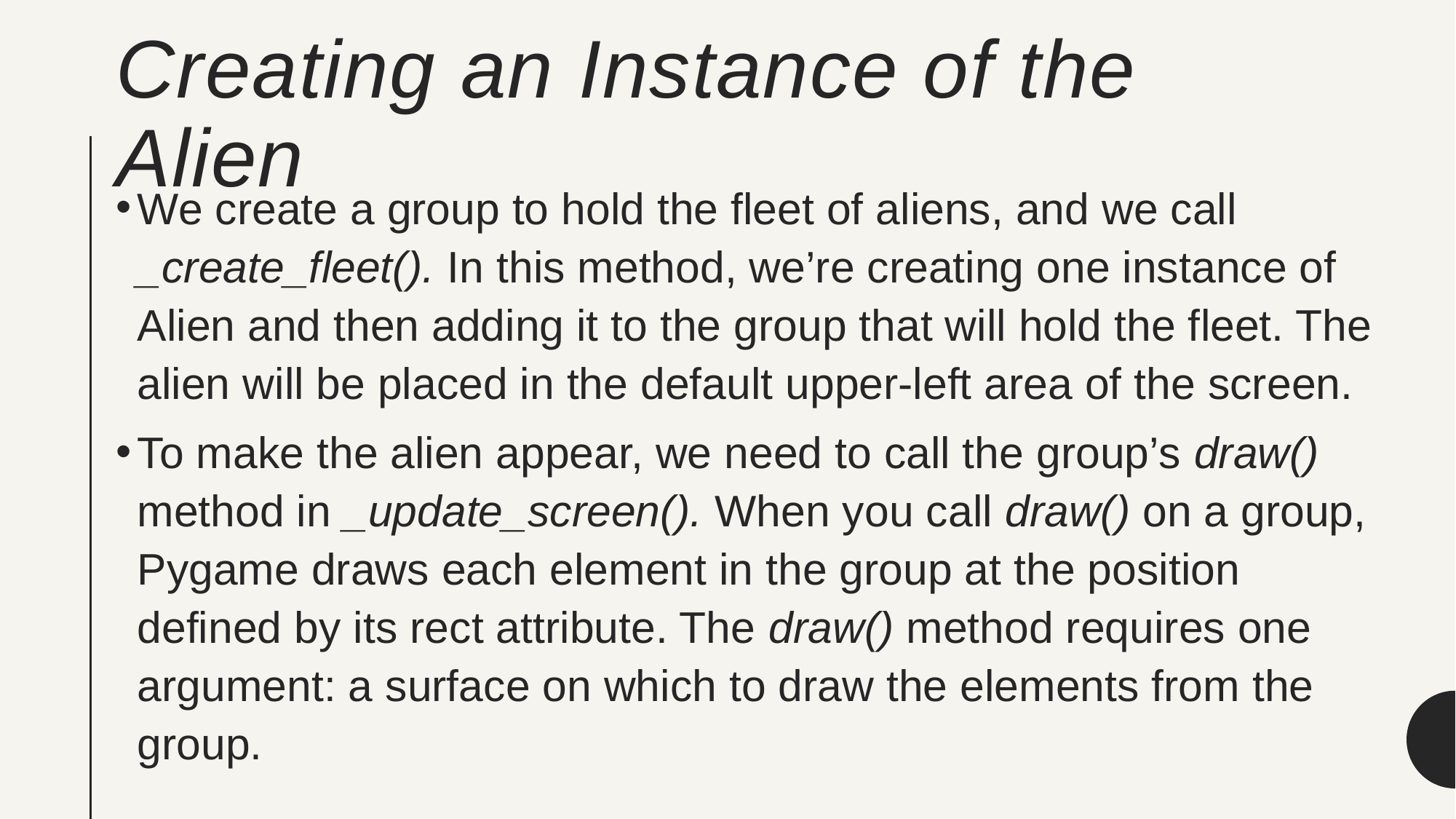

# Creating an Instance of the Alien
We create a group to hold the fleet of aliens, and we call _create_fleet(). In this method, we’re creating one instance of Alien and then adding it to the group that will hold the fleet. The alien will be placed in the default upper-left area of the screen.
To make the alien appear, we need to call the group’s draw() method in _update_screen(). When you call draw() on a group, Pygame draws each element in the group at the position defined by its rect attribute. The draw() method requires one argument: a surface on which to draw the elements from the group.